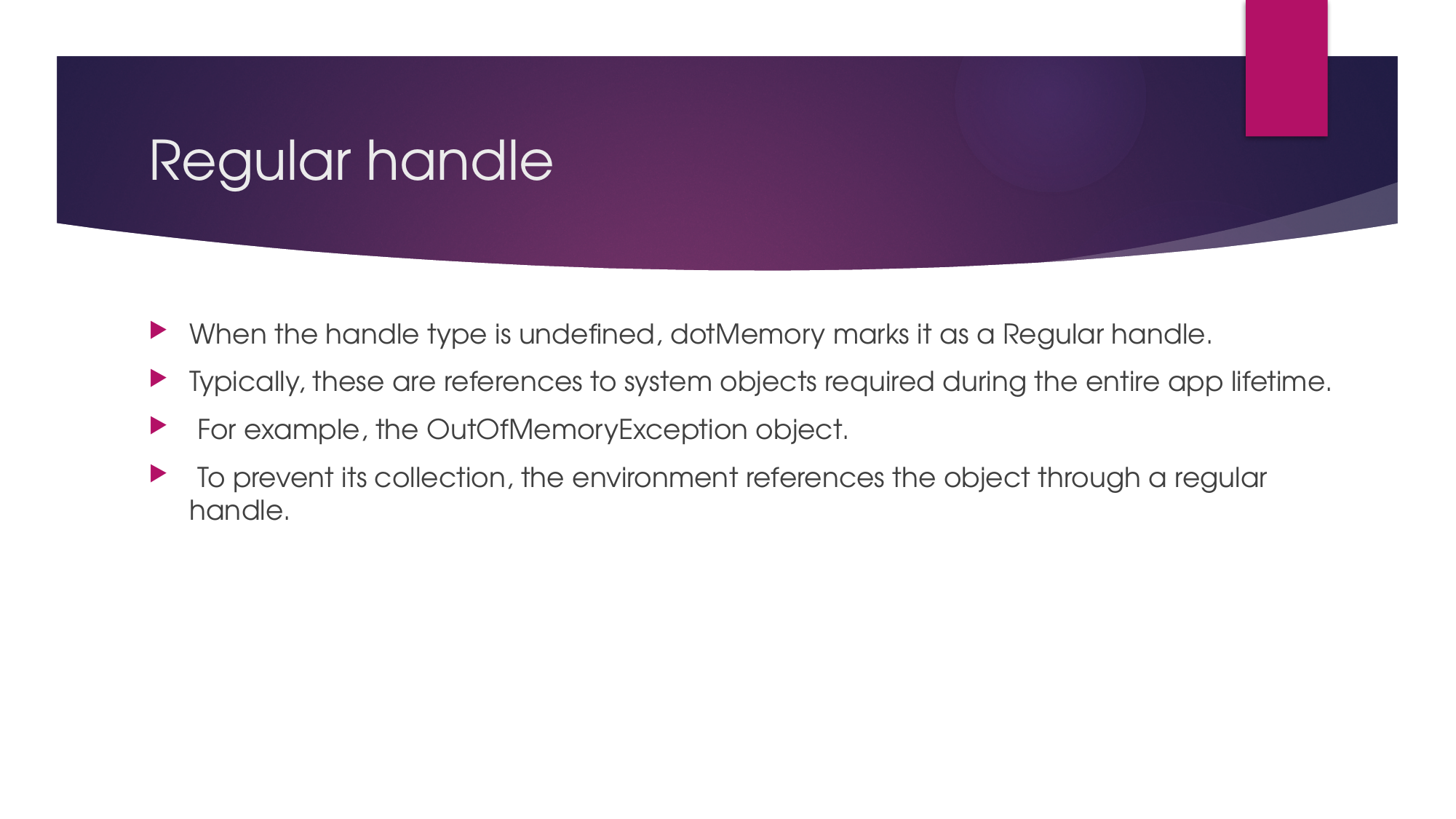

# Regular handle﻿
When the handle type is undefined, dotMemory marks it as a Regular handle.
Typically, these are references to system objects required during the entire app lifetime.
 For example, the OutOfMemoryException object.
 To prevent its collection, the environment references the object through a regular handle.